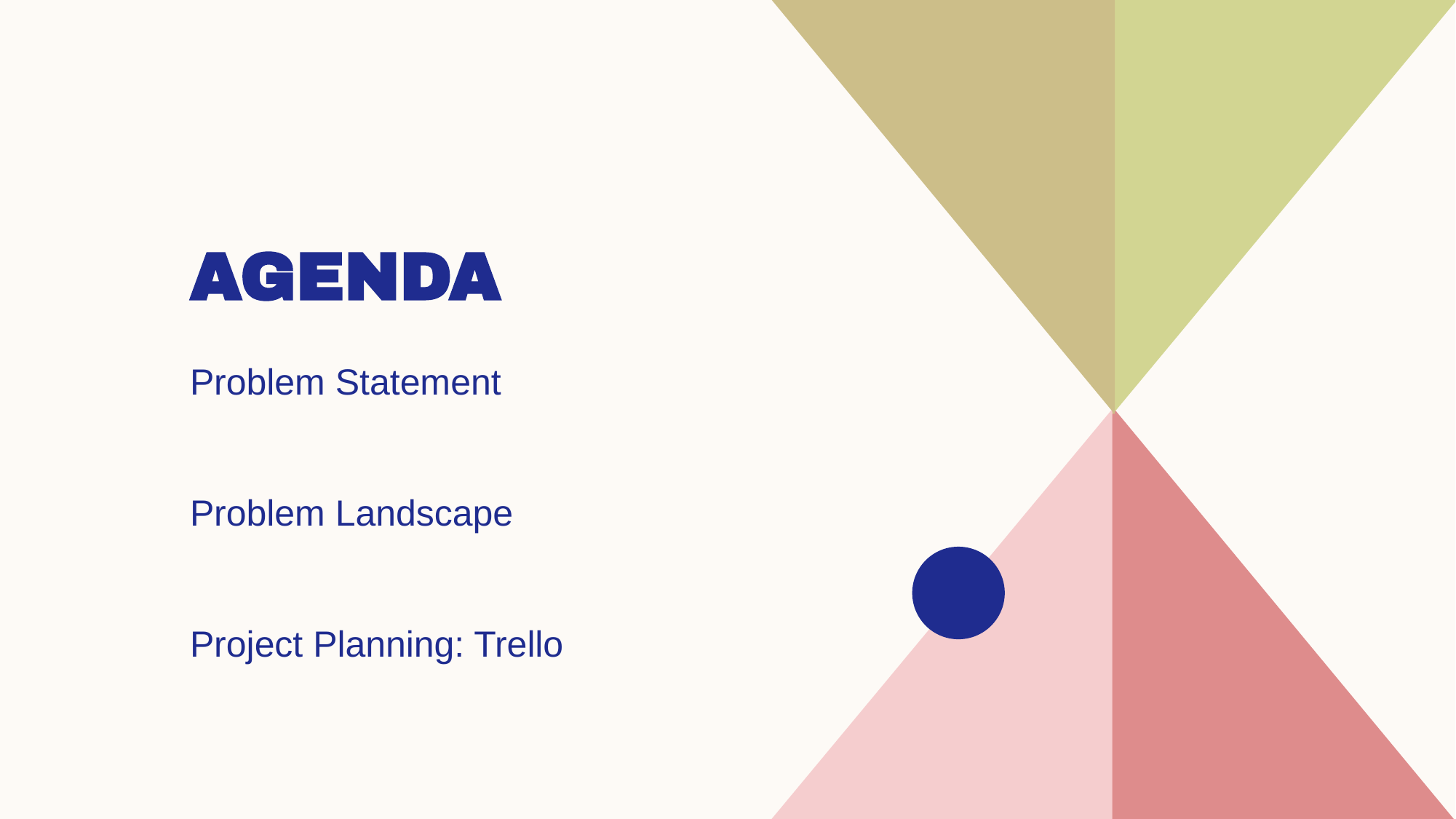

# AGENDA
Problem Statement​

​Problem Landscape

​Project Planning: Trello​